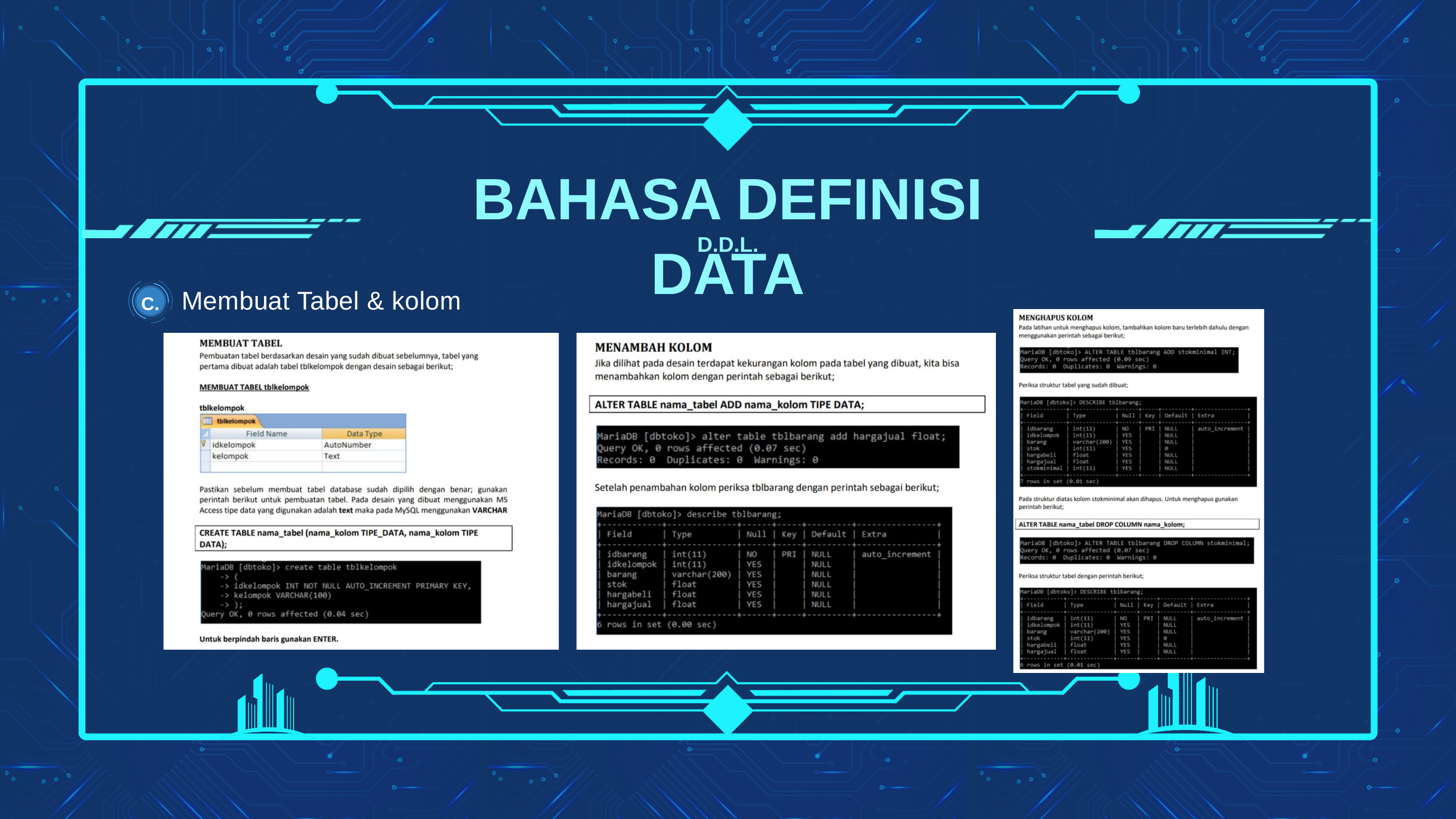

BAHASA DEFINISI DATA

D.D.L.
Membuat Tabel & kolom

C.